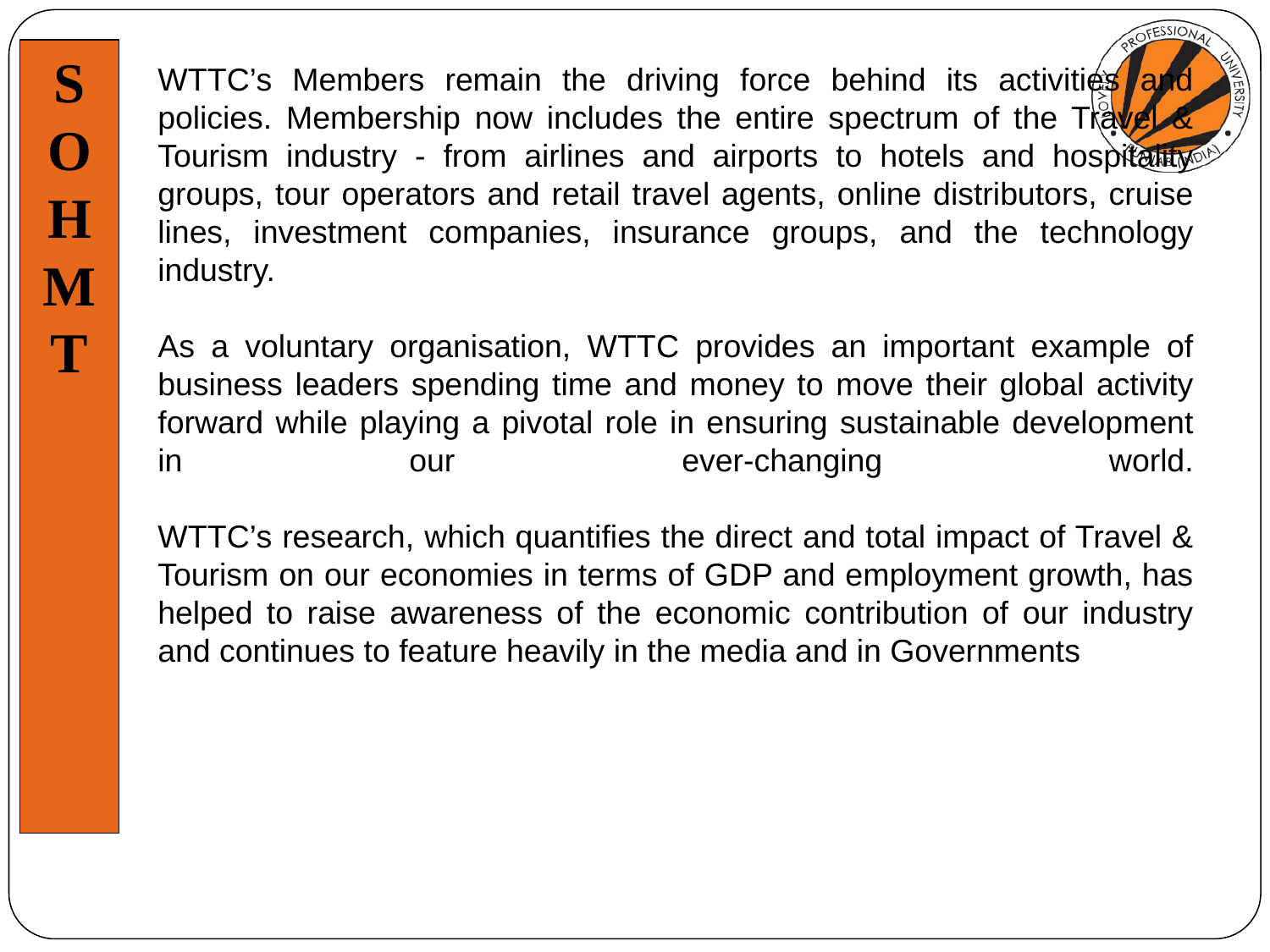

WTTC’s Members remain the driving force behind its activities and policies. Membership now includes the entire spectrum of the Travel & Tourism industry - from airlines and airports to hotels and hospitality groups, tour operators and retail travel agents, online distributors, cruise lines, investment companies, insurance groups, and the technology industry.
As a voluntary organisation, WTTC provides an important example of business leaders spending time and money to move their global activity forward while playing a pivotal role in ensuring sustainable development in our ever-changing world.
WTTC’s research, which quantifies the direct and total impact of Travel & Tourism on our economies in terms of GDP and employment growth, has helped to raise awareness of the economic contribution of our industry and continues to feature heavily in the media and in Governments